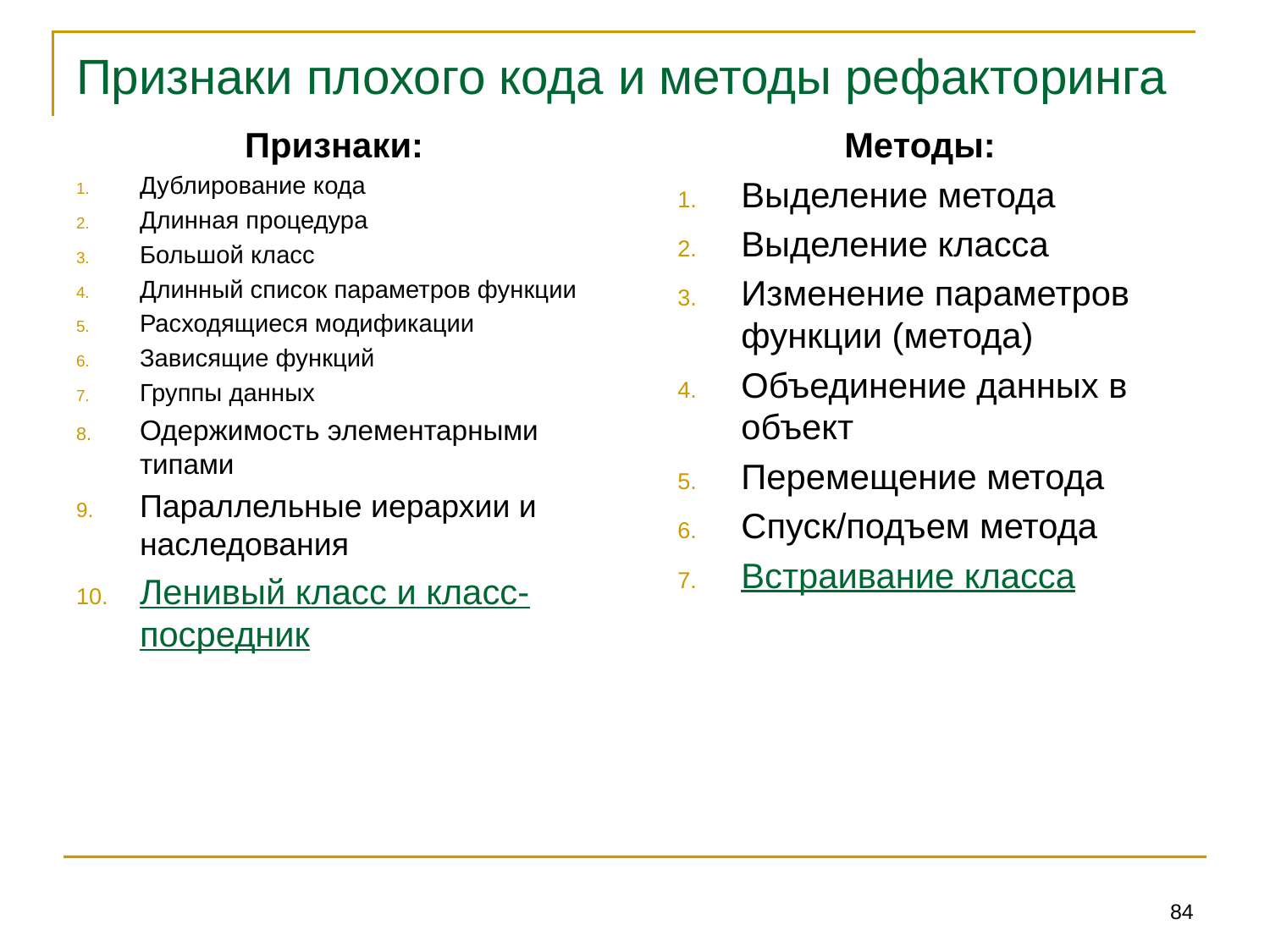

# Признаки плохого кода и методы рефакторинга
Признаки:
Дублирование кода
Длинная процедура
Большой класс
Длинный список параметров функции
Расходящиеся модификации
Зависящие функций
Группы данных
Одержимость элементарными типами
Параллельные иерархии и наследования
Ленивый класс и класс-посредник
Методы:
Выделение метода
Выделение класса
Изменение параметров функции (метода)
Объединение данных в объект
Перемещение метода
Спуск/подъем метода
Встраивание класса

84